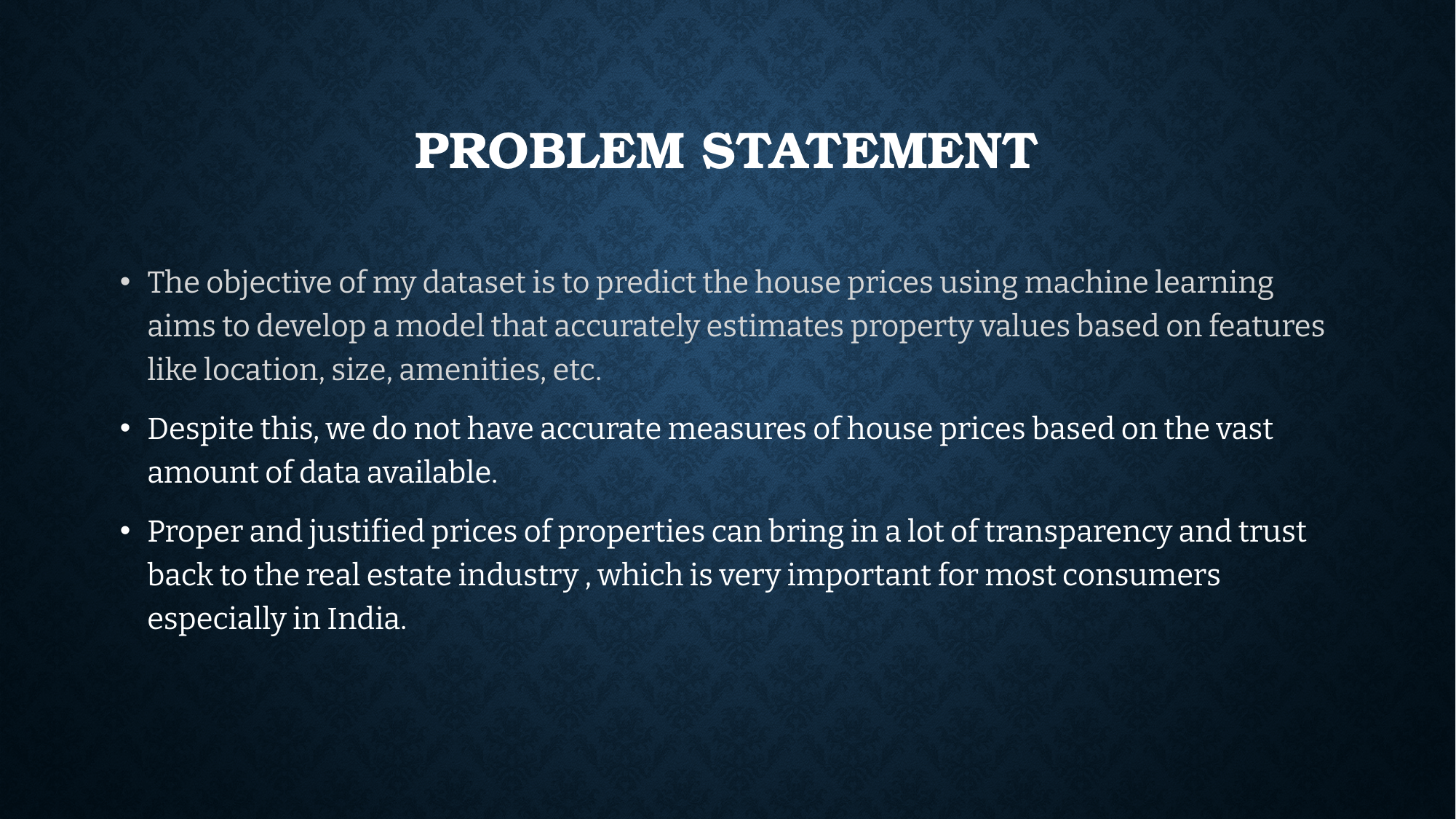

# Problem statement
The objective of my dataset is to predict the house prices using machine learning aims to develop a model that accurately estimates property values based on features like location, size, amenities, etc.
Despite this, we do not have accurate measures of house prices based on the vast amount of data available.
Proper and justified prices of properties can bring in a lot of transparency and trust back to the real estate industry , which is very important for most consumers especially in India.